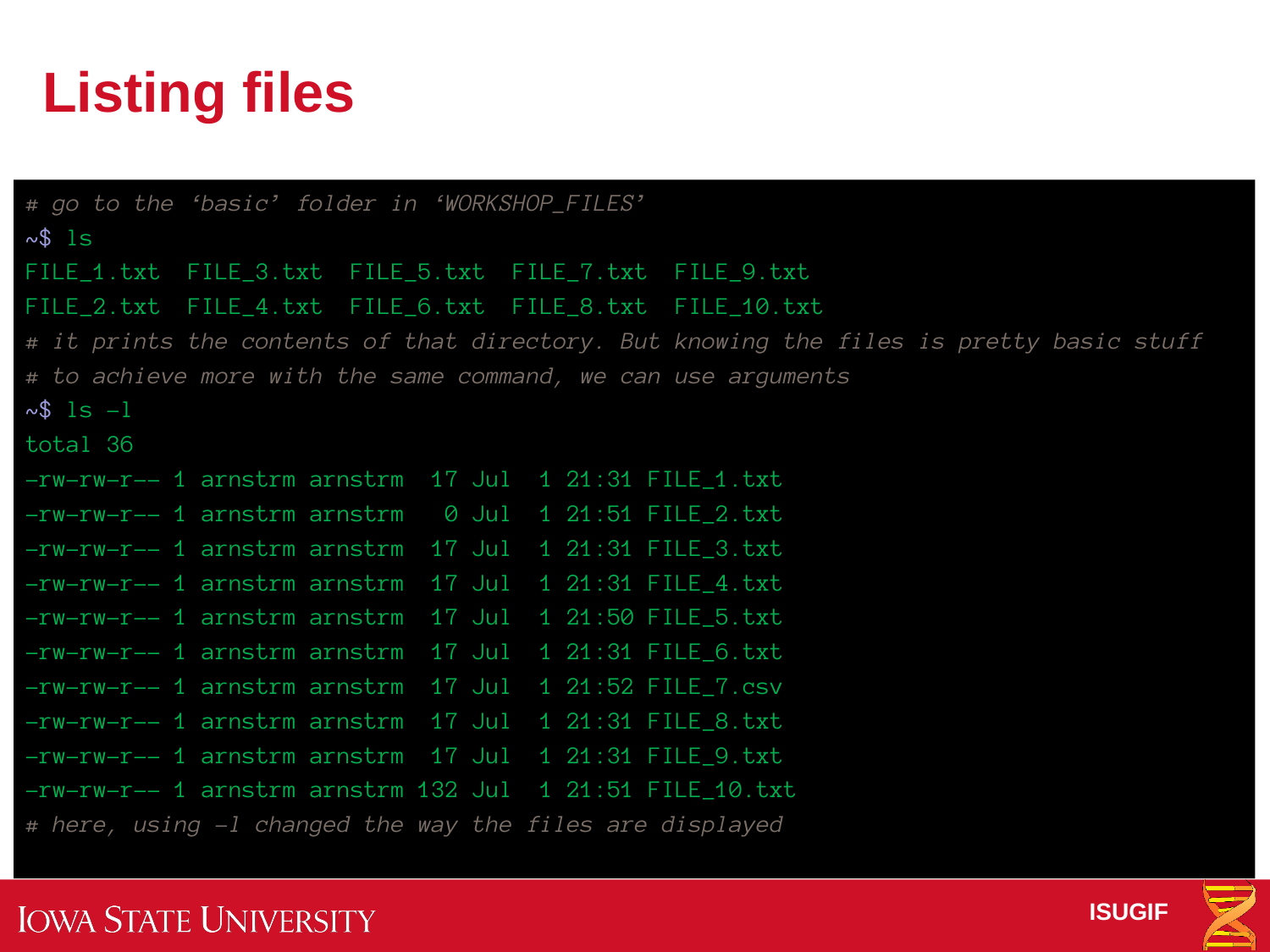

# Listing files
# go to the ‘basic’ folder in ‘WORKSHOP_FILES’
~$ ls
FILE_1.txt  FILE_3.txt  FILE_5.txt  FILE_7.txt  FILE_9.txt
FILE_2.txt  FILE_4.txt  FILE_6.txt  FILE_8.txt  FILE_10.txt
# it prints the contents of that directory. But knowing the files is pretty basic stuff
# to achieve more with the same command, we can use arguments
~$ ls –l
total 36
-rw-rw-r-- 1 arnstrm arnstrm  17 Jul  1 21:31 FILE_1.txt
-rw-rw-r-- 1 arnstrm arnstrm   0 Jul  1 21:51 FILE_2.txt
-rw-rw-r-- 1 arnstrm arnstrm  17 Jul  1 21:31 FILE_3.txt
-rw-rw-r-- 1 arnstrm arnstrm  17 Jul  1 21:31 FILE_4.txt
-rw-rw-r-- 1 arnstrm arnstrm  17 Jul  1 21:50 FILE_5.txt
-rw-rw-r-- 1 arnstrm arnstrm  17 Jul  1 21:31 FILE_6.txt
-rw-rw-r-- 1 arnstrm arnstrm  17 Jul  1 21:52 FILE_7.csv
-rw-rw-r-- 1 arnstrm arnstrm  17 Jul  1 21:31 FILE_8.txt
-rw-rw-r-- 1 arnstrm arnstrm  17 Jul  1 21:31 FILE_9.txt
-rw-rw-r-- 1 arnstrm arnstrm 132 Jul  1 21:51 FILE_10.txt
# here, using –l changed the way the files are displayed